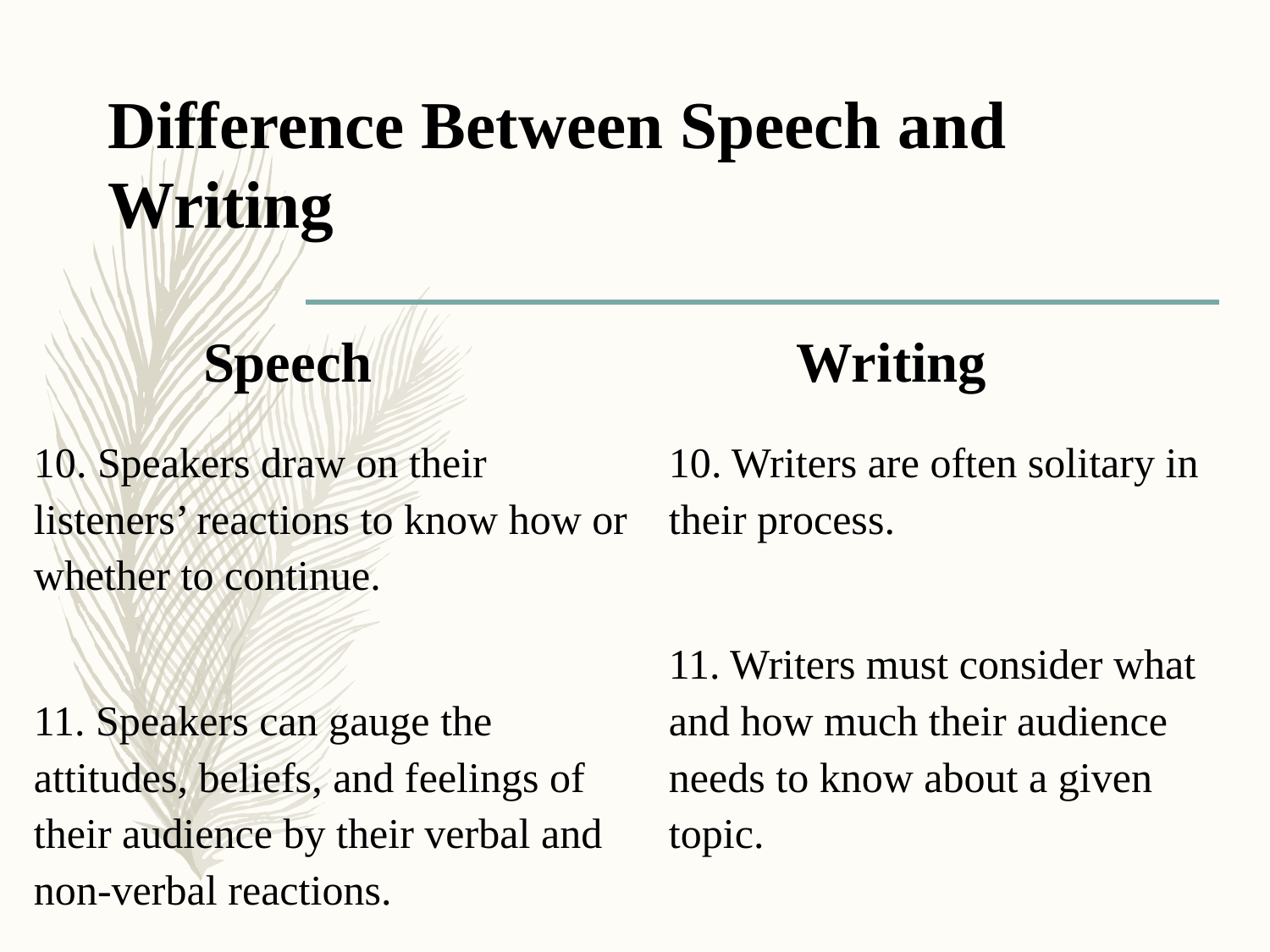

# Difference Between Speech and Writing
Speech
Writing
10. Speakers draw on their listeners’ reactions to know how or whether to continue.

11. Speakers can gauge the attitudes, beliefs, and feelings of their audience by their verbal and non-verbal reactions.
10. Writers are often solitary in their process.

11. Writers must consider what and how much their audience needs to know about a given topic.